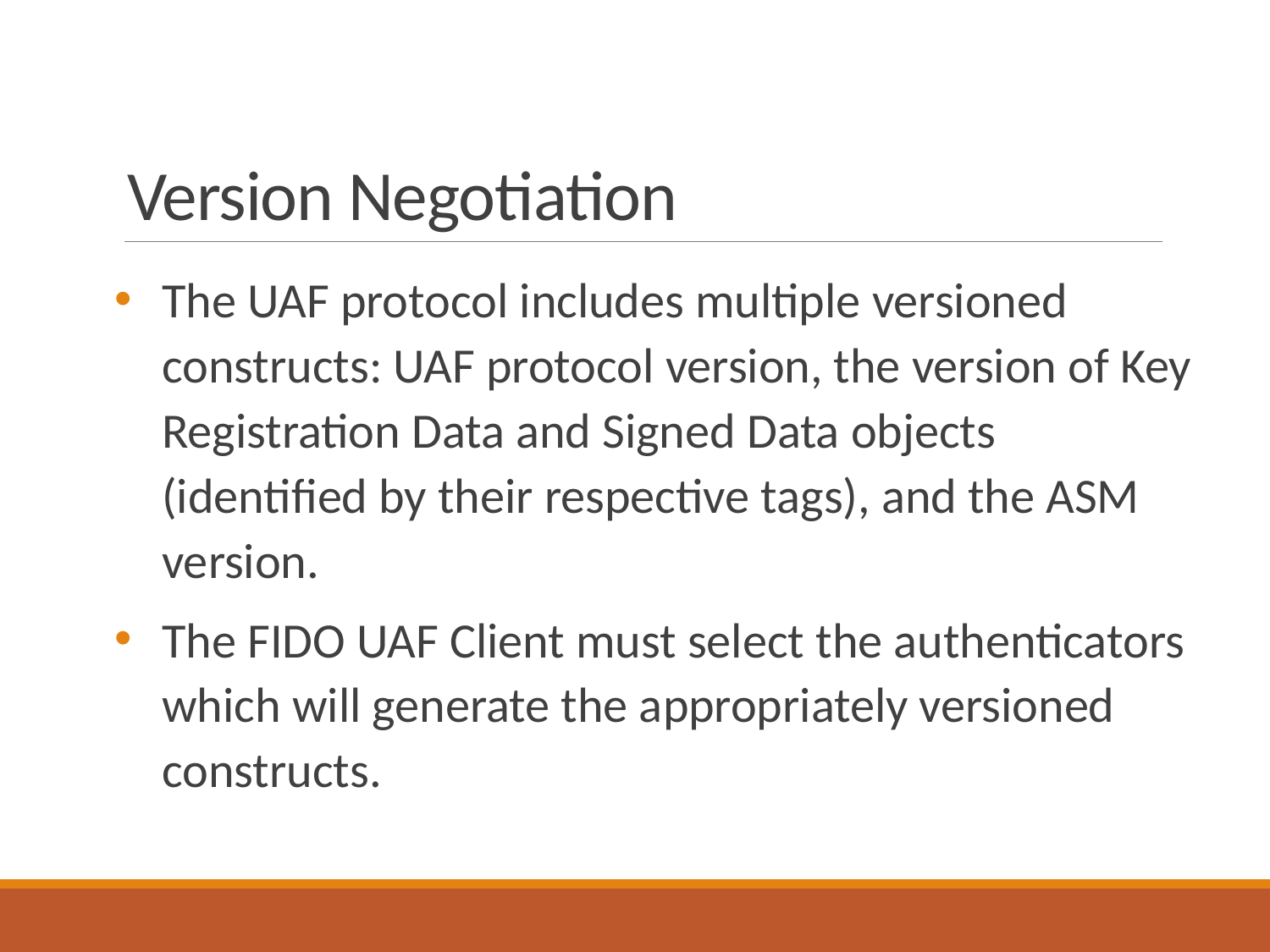

# Version Negotiation
The UAF protocol includes multiple versioned constructs: UAF protocol version, the version of Key Registration Data and Signed Data objects (identified by their respective tags), and the ASM version.
The FIDO UAF Client must select the authenticators which will generate the appropriately versioned constructs.